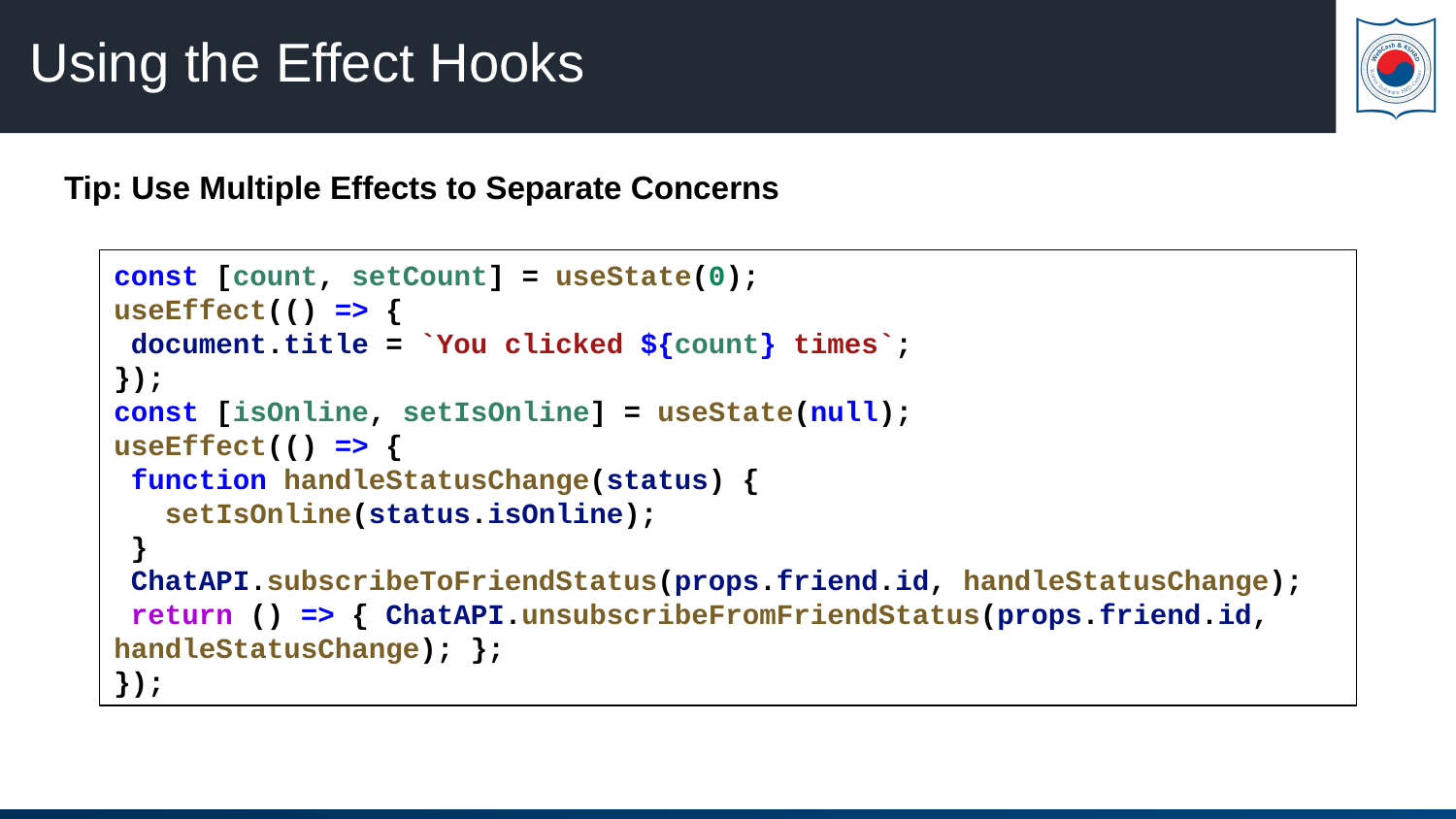

# Using the Effect Hooks
Tip: Use Multiple Effects to Separate Concerns

const [count, setCount] = useState(0);
useEffect(() => {
 document.title = `You clicked ${count} times`;
});
const [isOnline, setIsOnline] = useState(null);
useEffect(() => {
 function handleStatusChange(status) {
   setIsOnline(status.isOnline);
 }
 ChatAPI.subscribeToFriendStatus(props.friend.id, handleStatusChange);
 return () => { ChatAPI.unsubscribeFromFriendStatus(props.friend.id, handleStatusChange); };
});